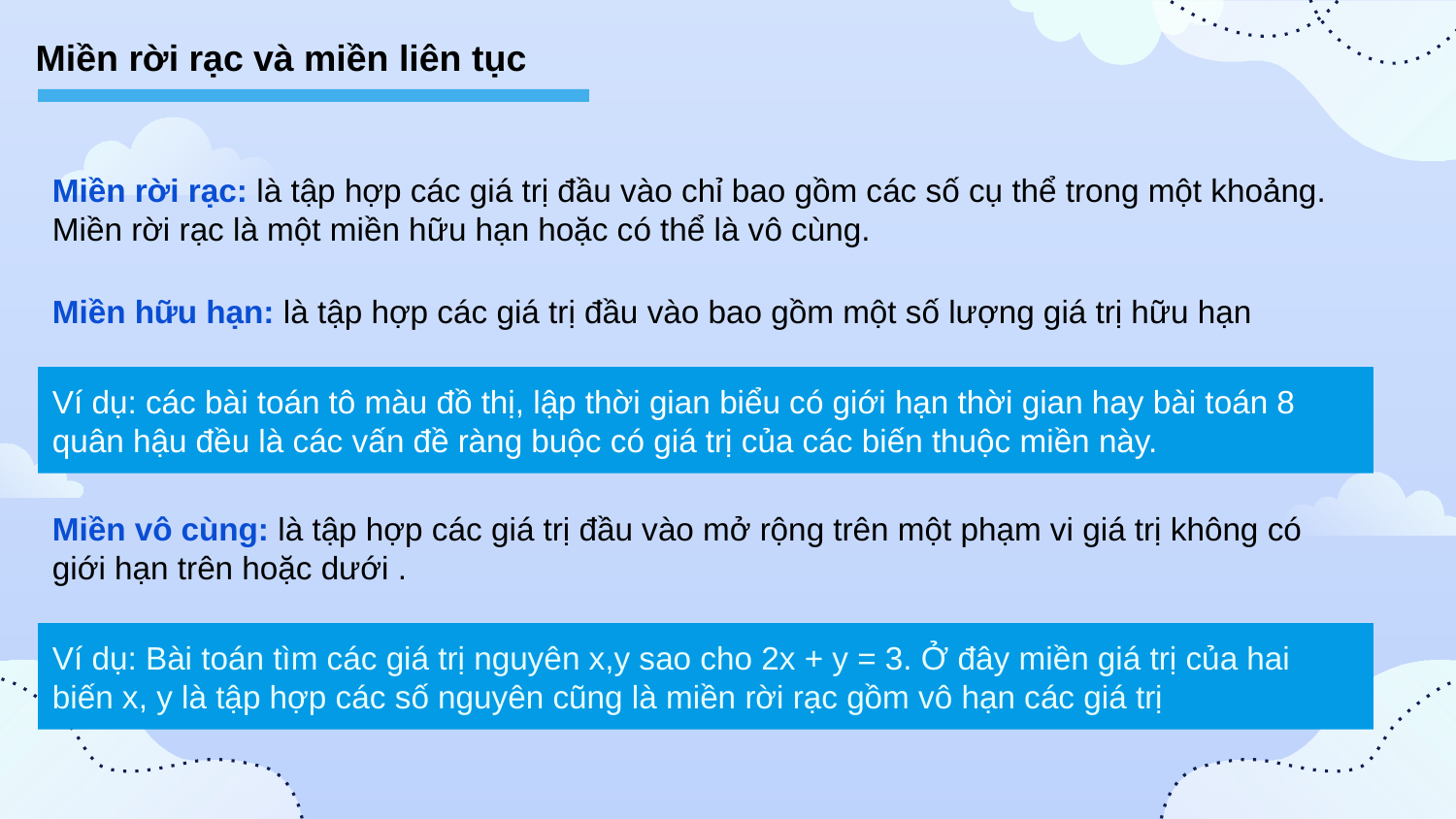

Miền rời rạc và miền liên tục

Miền rời rạc: là tập hợp các giá trị đầu vào chỉ bao gồm các số cụ thể trong một khoảng. Miền rời rạc là một miền hữu hạn hoặc có thể là vô cùng.
Miền hữu hạn: là tập hợp các giá trị đầu vào bao gồm một số lượng giá trị hữu hạn
Ví dụ: các bài toán tô màu đồ thị, lập thời gian biểu có giới hạn thời gian hay bài toán 8 quân hậu đều là các vấn đề ràng buộc có giá trị của các biến thuộc miền này.
Miền vô cùng: là tập hợp các giá trị đầu vào mở rộng trên một phạm vi giá trị không có giới hạn trên hoặc dưới .
Ví dụ: Bài toán tìm các giá trị nguyên x,y sao cho 2x + y = 3. Ở đây miền giá trị của hai biến x, y là tập hợp các số nguyên cũng là miền rời rạc gồm vô hạn các giá trị
Miền liên tục: là một tập hợp các giá trị đầu vào bao gồm tất cả các số trong một khoảng.
Ví dụ: Tìm các giá trị thực của x, y, z thuộc [0, 1],  sao cho x + y + z <= 3